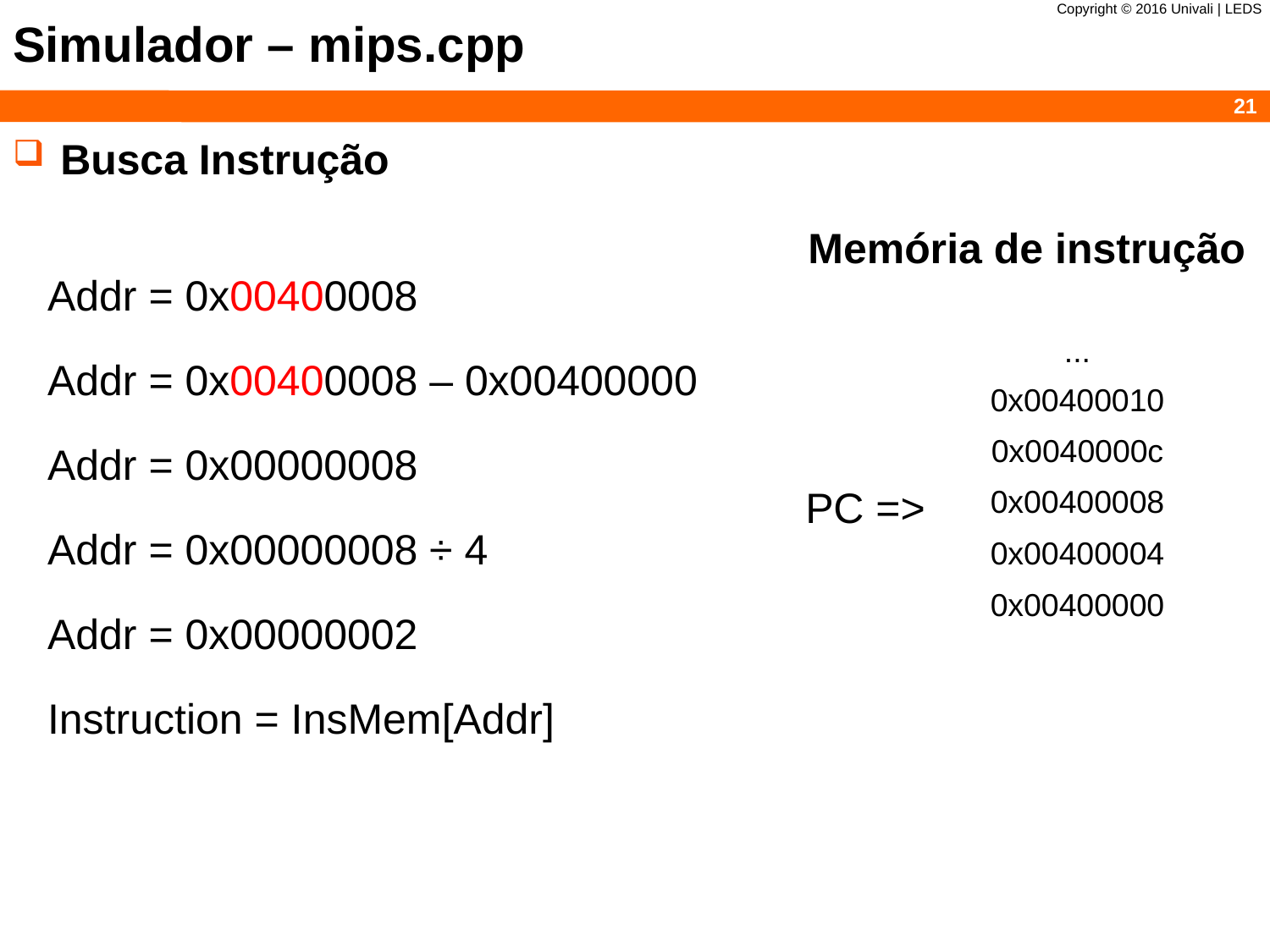

# Simulador – mips.cpp
Busca Instrução

Memória de instrução
Addr = 0x00400008
Addr = 0x00400008 – 0x00400000
Addr = 0x00000008
Addr = 0x00000008 ÷ 4
Addr = 0x00000002
Instruction = InsMem[Addr]
| ... |
| --- |
| 0x00400010 |
| 0x0040000c |
| 0x00400008 |
| 0x00400004 |
| 0x00400000 |
PC =>